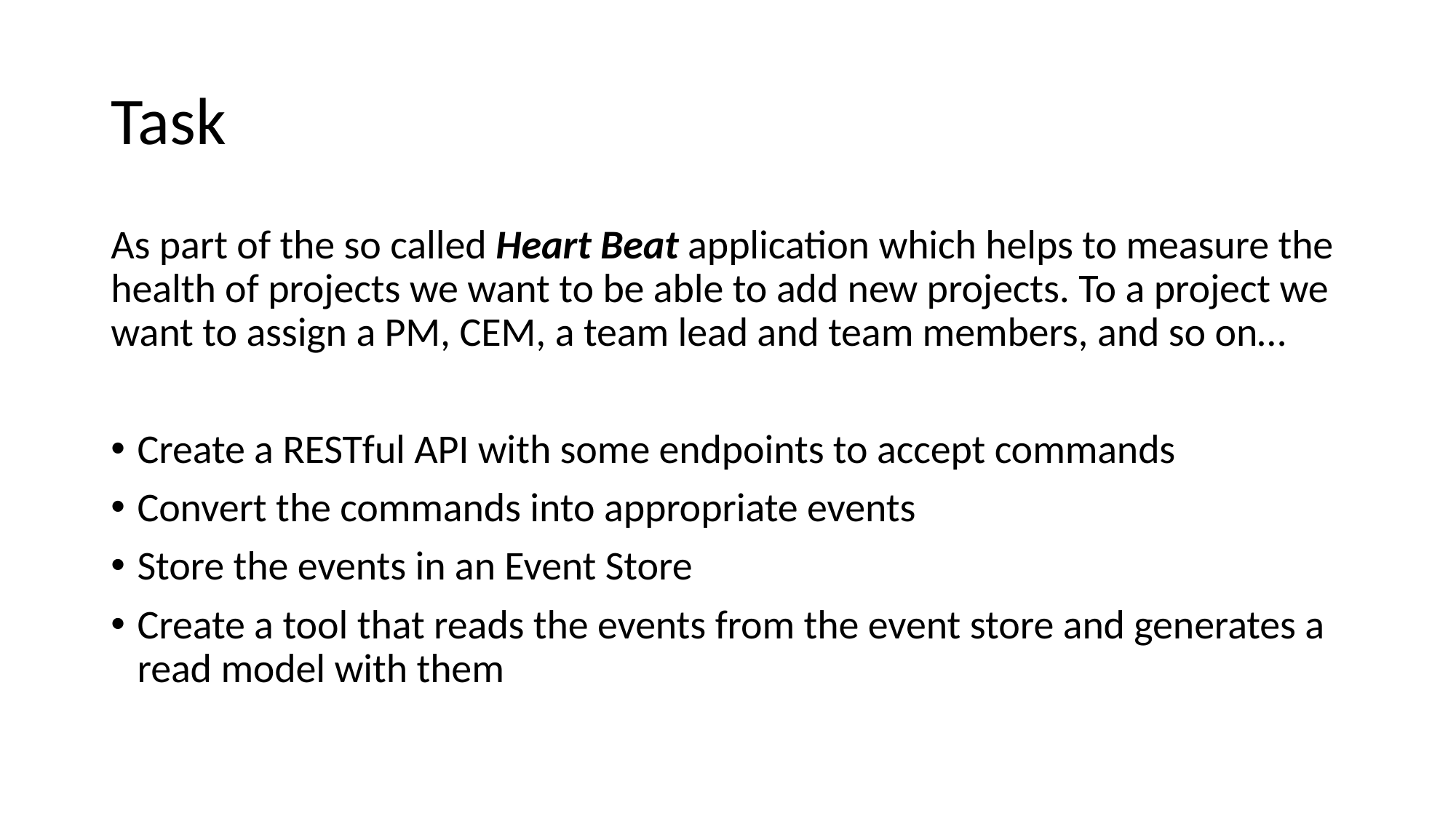

# Task
As part of the so called Heart Beat application which helps to measure the health of projects we want to be able to add new projects. To a project we want to assign a PM, CEM, a team lead and team members, and so on…

Create a RESTful API with some endpoints to accept commands
Convert the commands into appropriate events
Store the events in an Event Store
Create a tool that reads the events from the event store and generates a read model with them